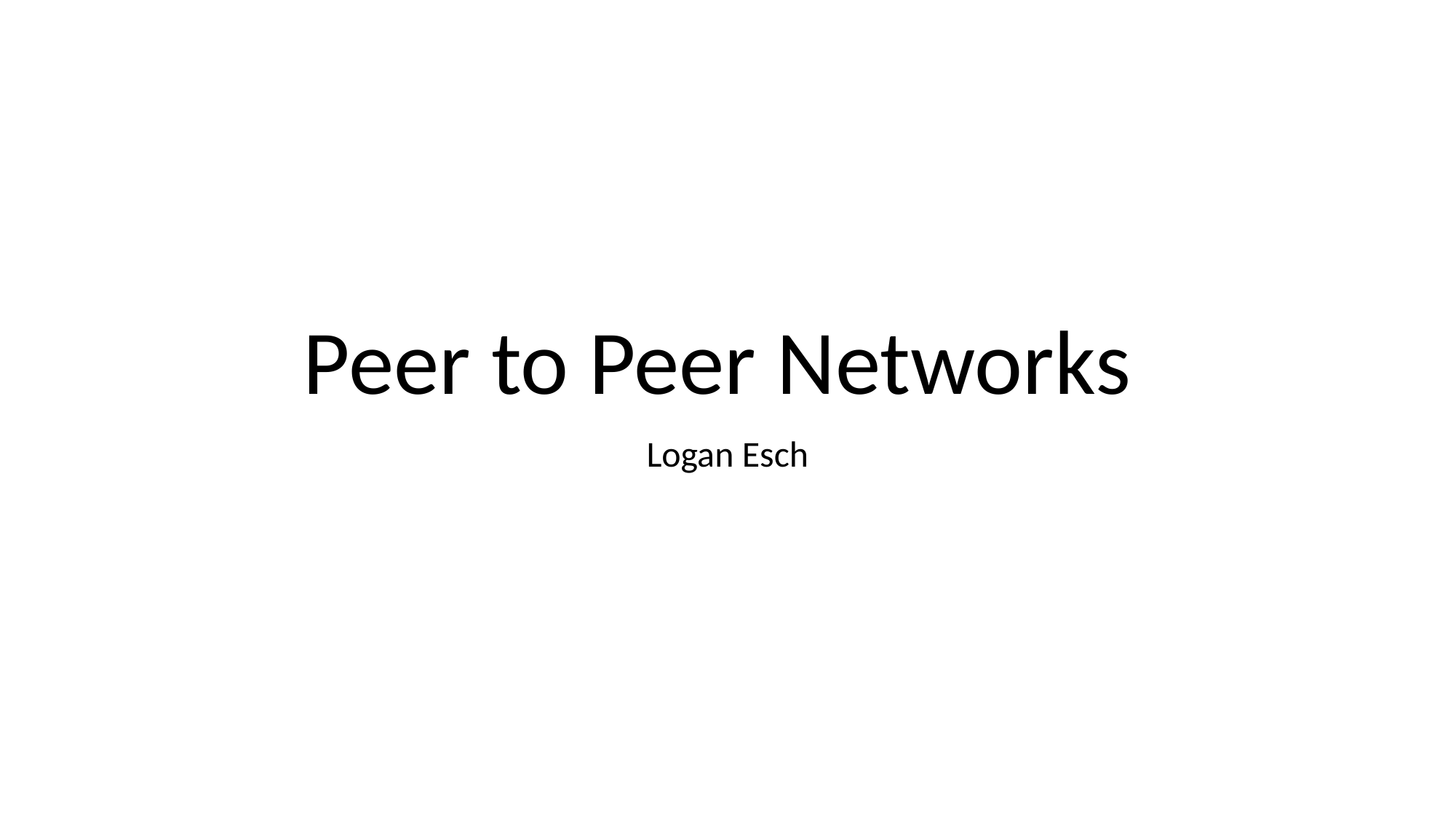

# Peer to Peer Networks
Logan Esch